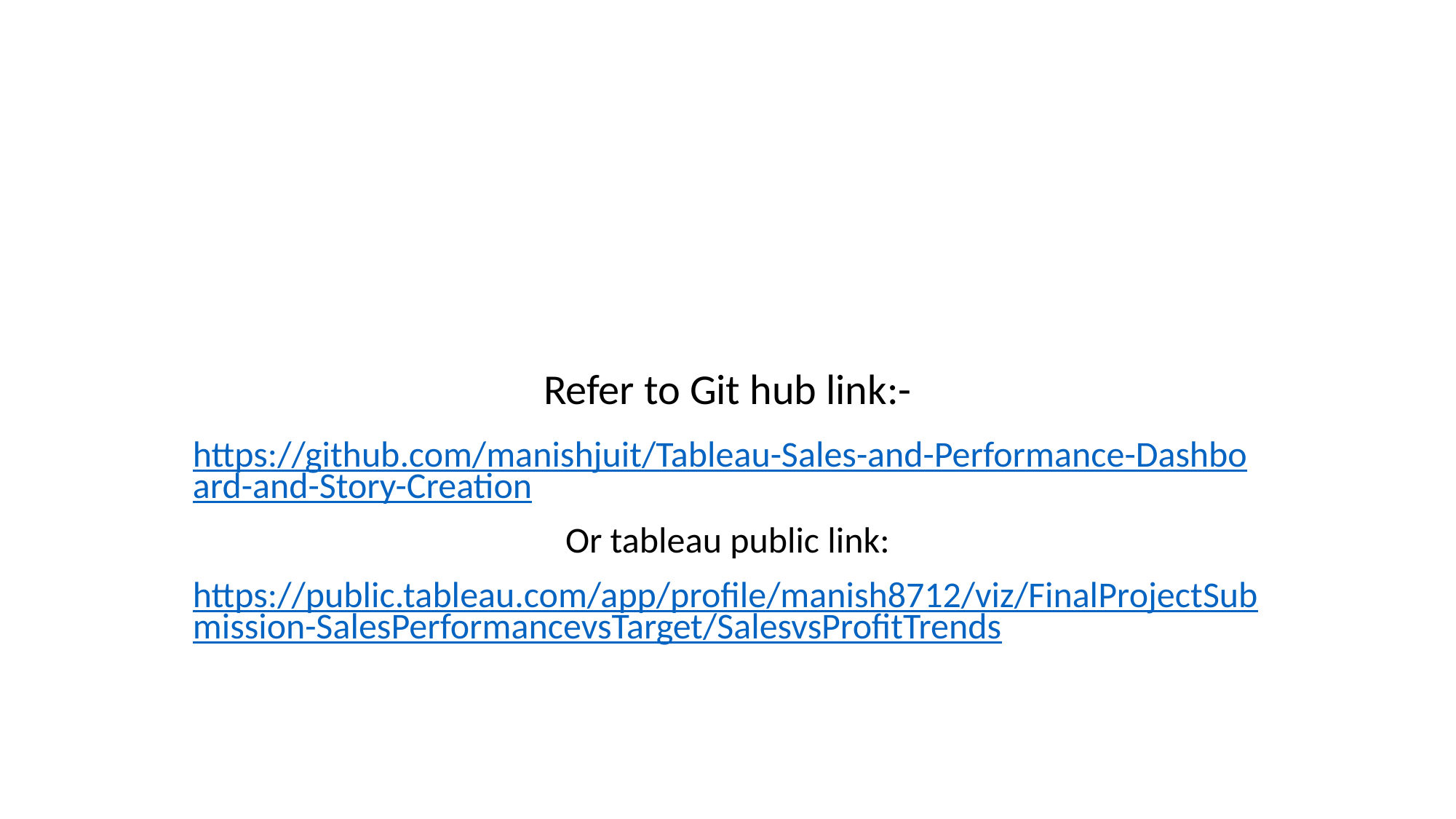

# Refer to Git hub link:-
https://github.com/manishjuit/Tableau-Sales-and-Performance-Dashboard-and-Story-Creation
Or tableau public link:
https://public.tableau.com/app/profile/manish8712/viz/FinalProjectSubmission-SalesPerformancevsTarget/SalesvsProfitTrends